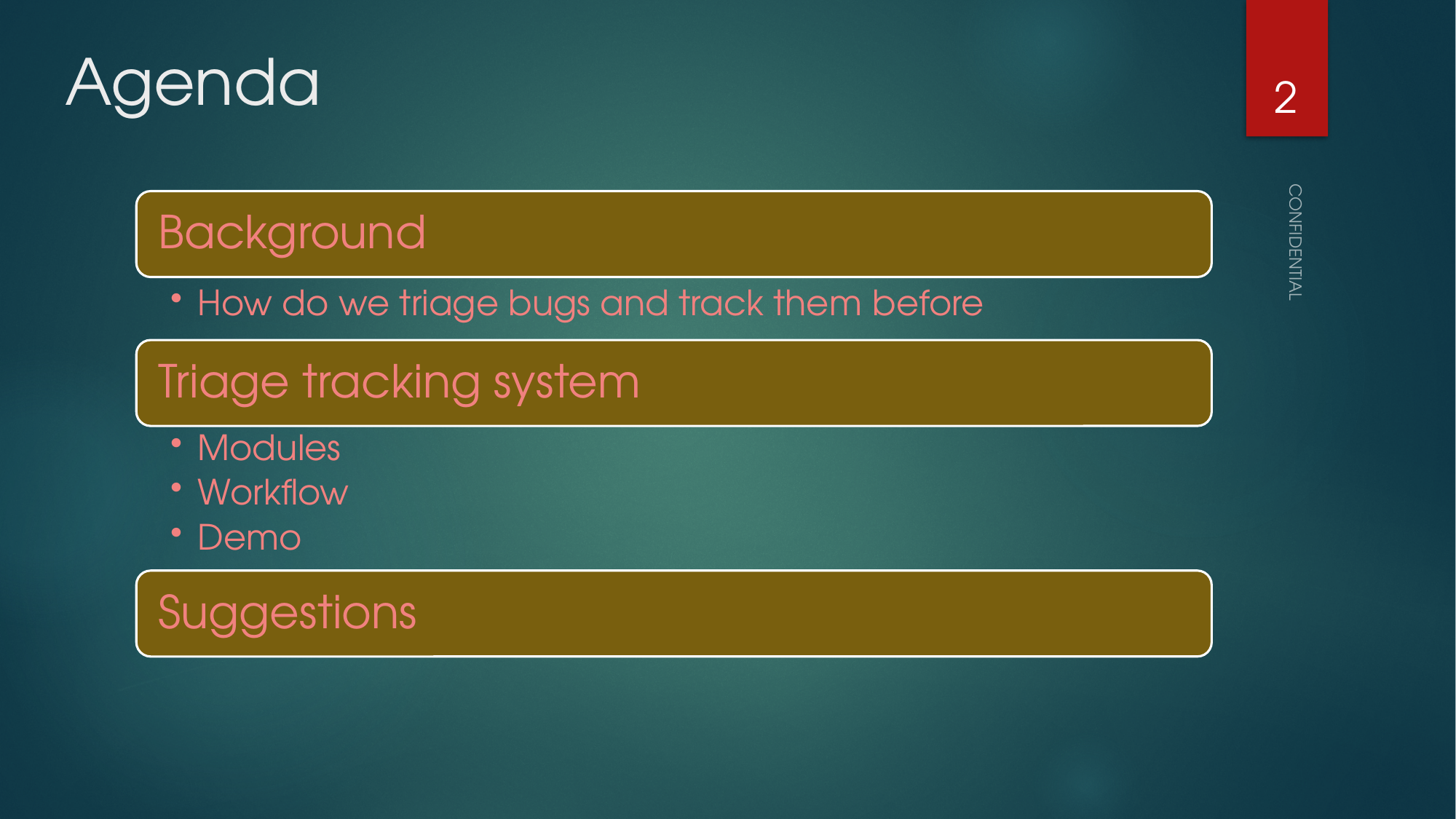

2
# Agenda
Background
How do we triage bugs and track them before
Triage tracking system
Modules
Workflow
Demo
Suggestions
CONFIDENTIAL